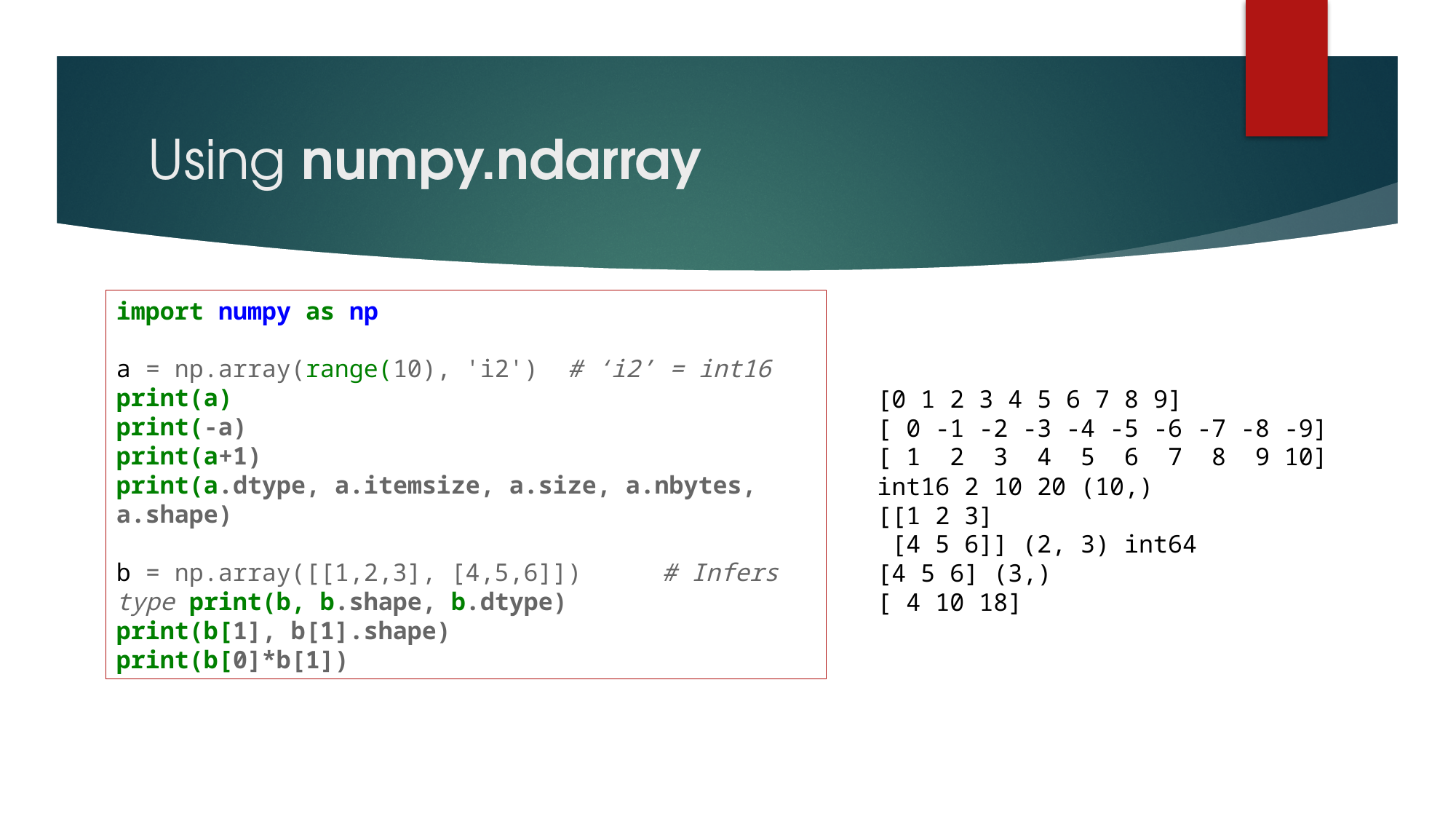

# Using numpy.ndarray
import numpy as np

a = np.array(range(10), 'i2')  # ‘i2’ = int16
print(a)
print(-a)
print(a+1)
print(a.dtype, a.itemsize, a.size, a.nbytes, a.shape)

b = np.array([[1,2,3], [4,5,6]])	# Infers type print(b, b.shape, b.dtype)
print(b[1], b[1].shape)
print(b[0]*b[1])
[0 1 2 3 4 5 6 7 8 9]
[ 0 -1 -2 -3 -4 -5 -6 -7 -8 -9]
[ 1  2  3  4  5  6  7  8  9 10]
int16 2 10 20 (10,)
[[1 2 3]
 [4 5 6]] (2, 3) int64
[4 5 6] (3,)
[ 4 10 18]